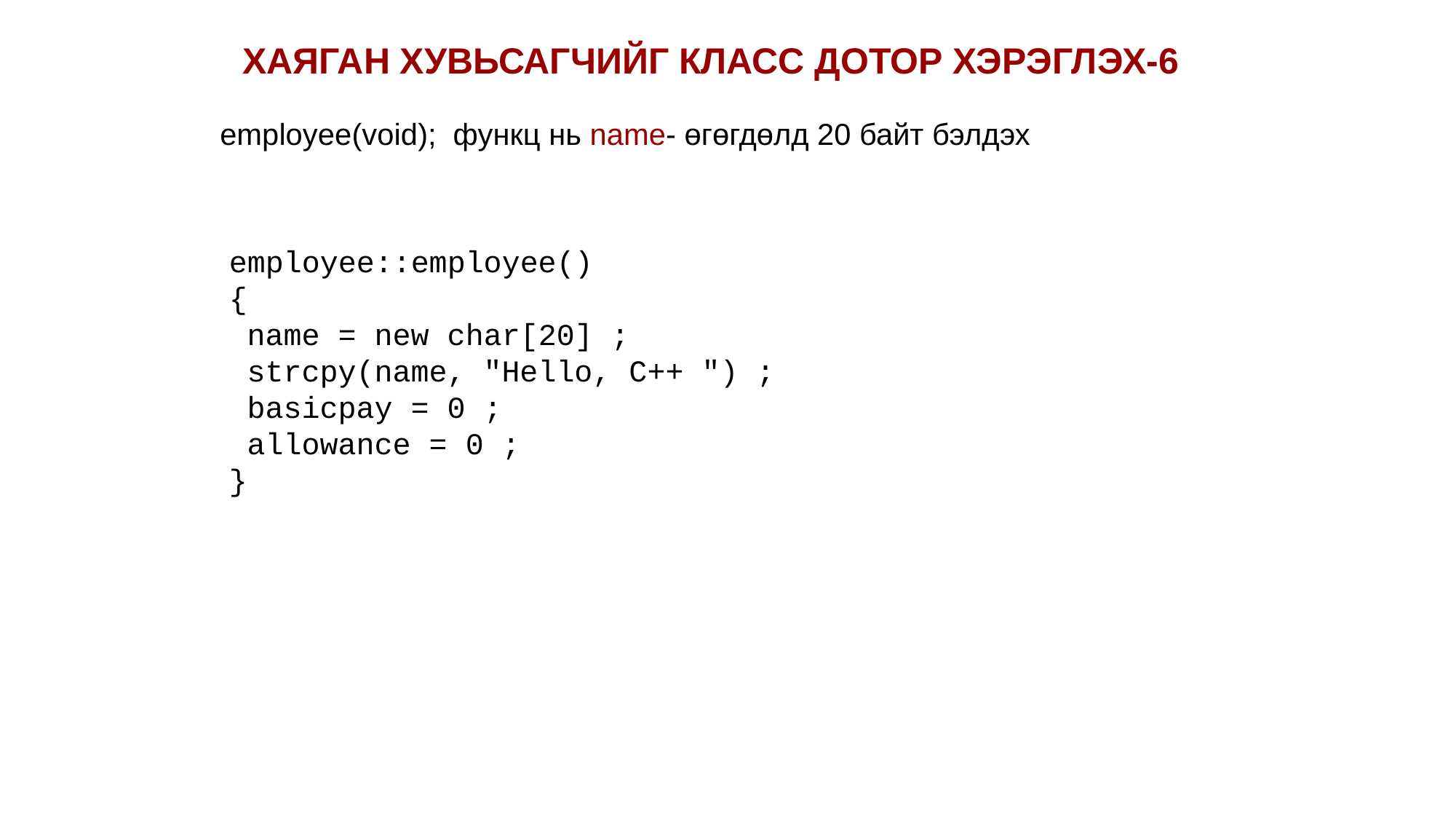

ХАЯГАН ХУВЬСАГЧИЙГ КЛАСС ДОТОР ХЭРЭГЛЭХ-6
employee(void);  функц нь name- өгөгдөлд 20 байт бэлдэх
employee::employee()
{
 name = new char[20] ;
 strcpy(name, "Hello, C++ ") ;
 basicpay = 0 ;
 allowance = 0 ;
}